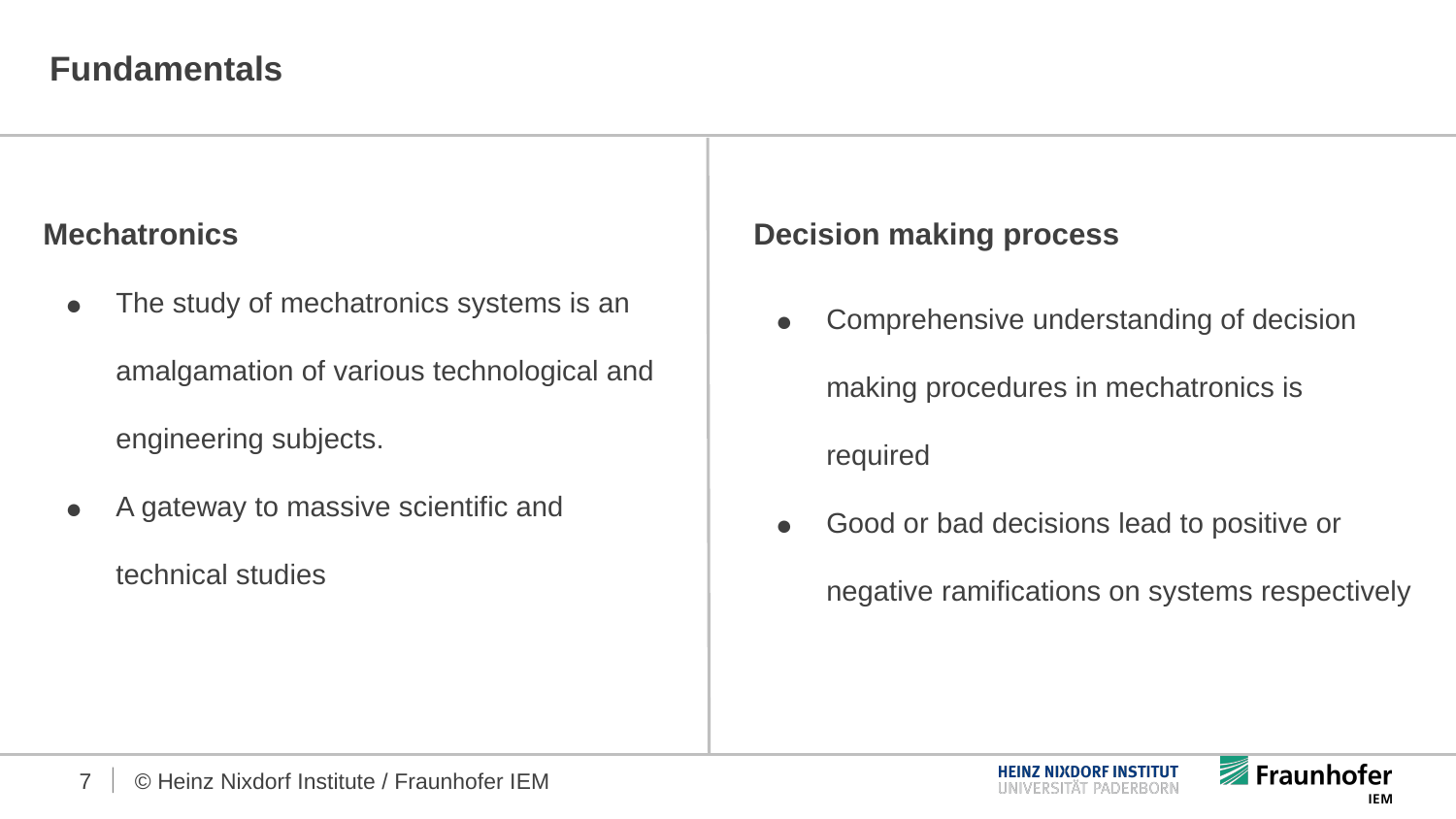

# Fundamentals
Mechatronics
The study of mechatronics systems is an amalgamation of various technological and engineering subjects.
A gateway to massive scientific and technical studies

Decision making process
Comprehensive understanding of decision making procedures in mechatronics is required
Good or bad decisions lead to positive or negative ramifications on systems respectively
7
© Heinz Nixdorf Institute / Fraunhofer IEM